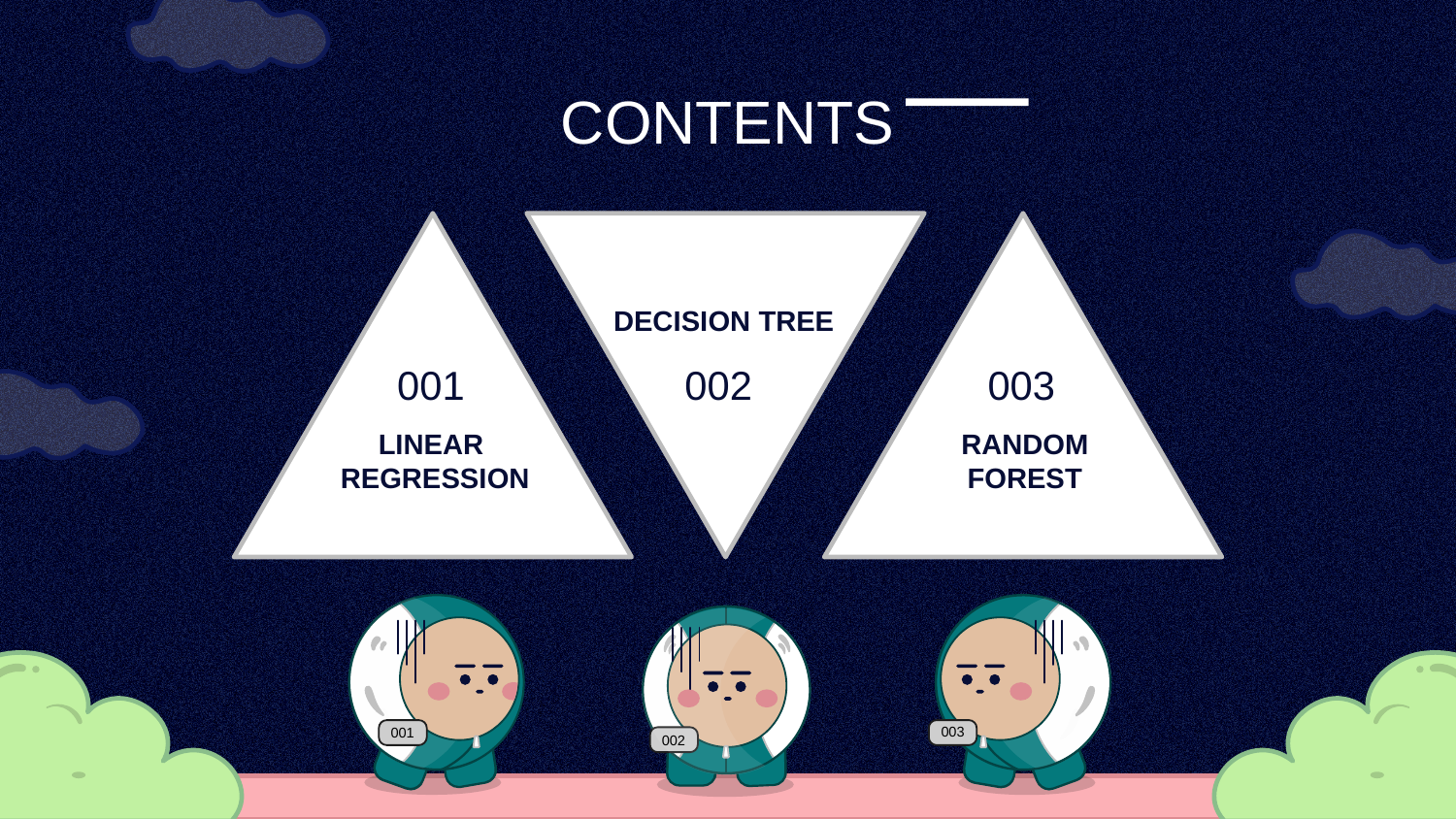

CONTENTS

DECISION TREE
# 001
002
003
LINEAR
 REGRESSION
RANDOM FOREST

002

003
001